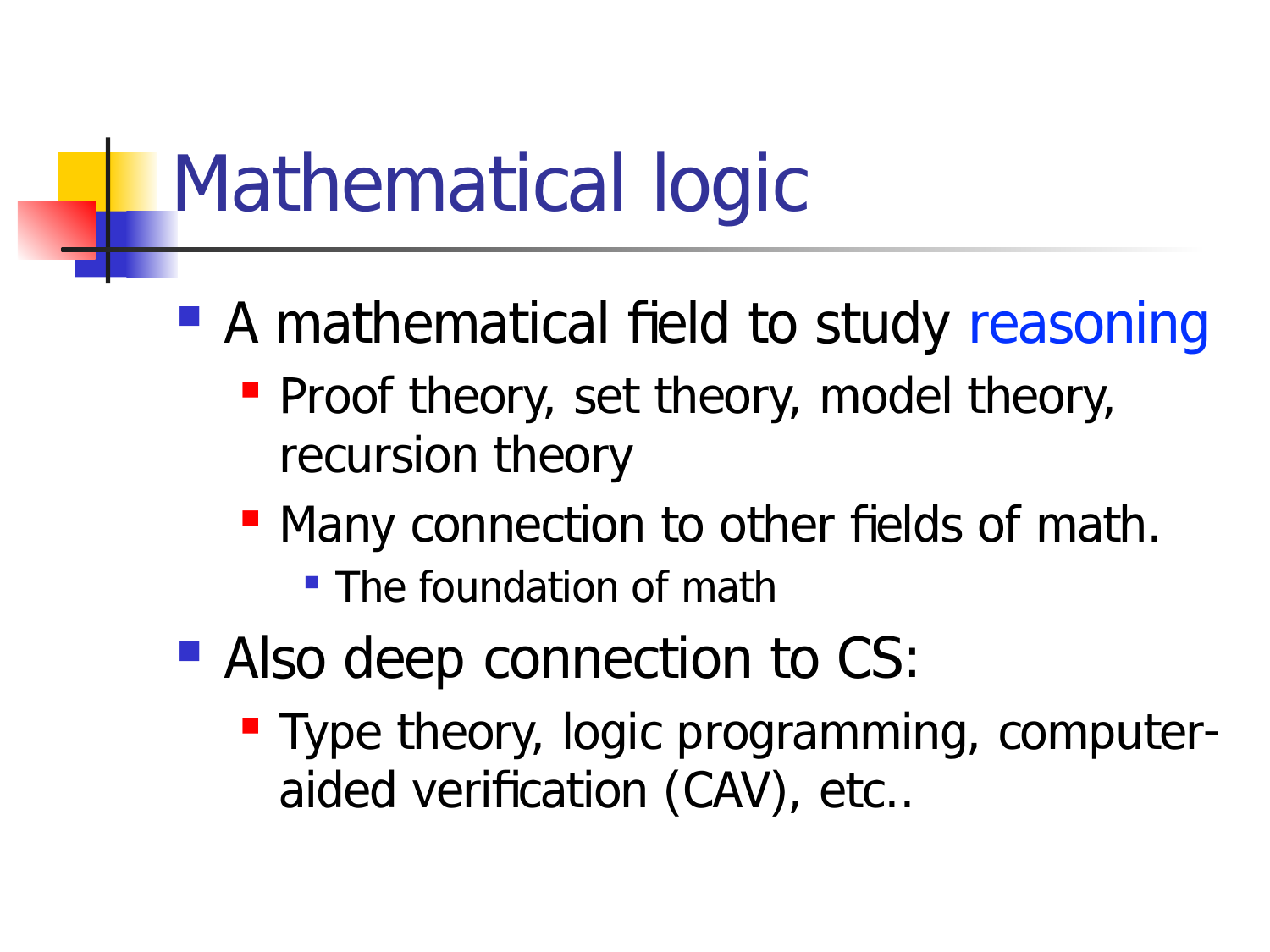

# Mathematical logic
A mathematical field to study reasoning
Proof theory, set theory, model theory, recursion theory
Many connection to other fields of math.
The foundation of math
Also deep connection to CS:
Type theory, logic programming, computer-aided verification (CAV), etc..